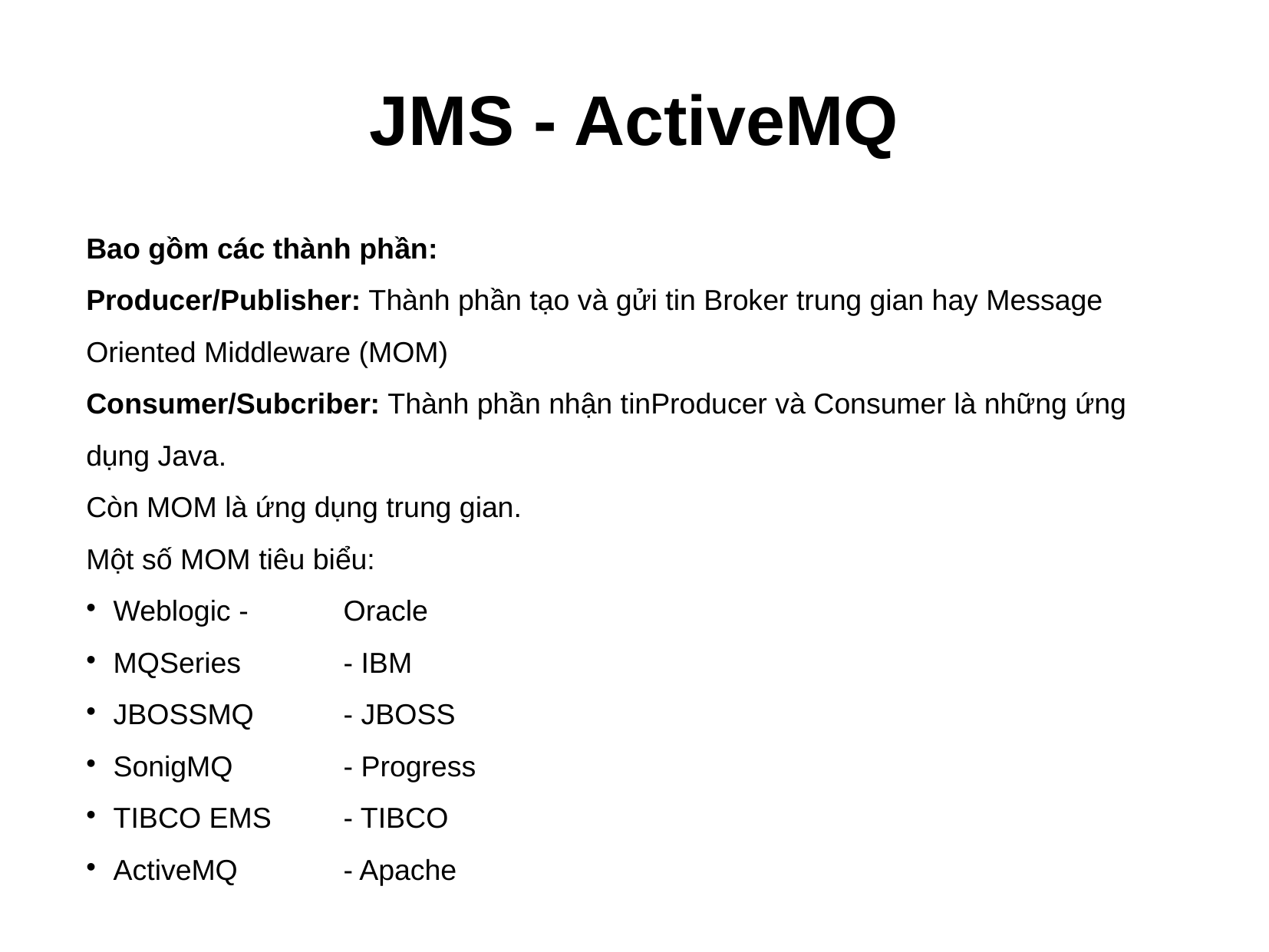

JMS - ActiveMQ
Bao gồm các thành phần:
Producer/Publisher: Thành phần tạo và gửi tin Broker trung gian hay Message Oriented Middleware (MOM)
Consumer/Subcriber: Thành phần nhận tinProducer và Consumer là những ứng dụng Java.
Còn MOM là ứng dụng trung gian.
Một số MOM tiêu biểu:
Weblogic -	Oracle
MQSeries	- IBM
JBOSSMQ	- JBOSS
SonigMQ	- Progress
TIBCO EMS	- TIBCO
ActiveMQ	- Apache